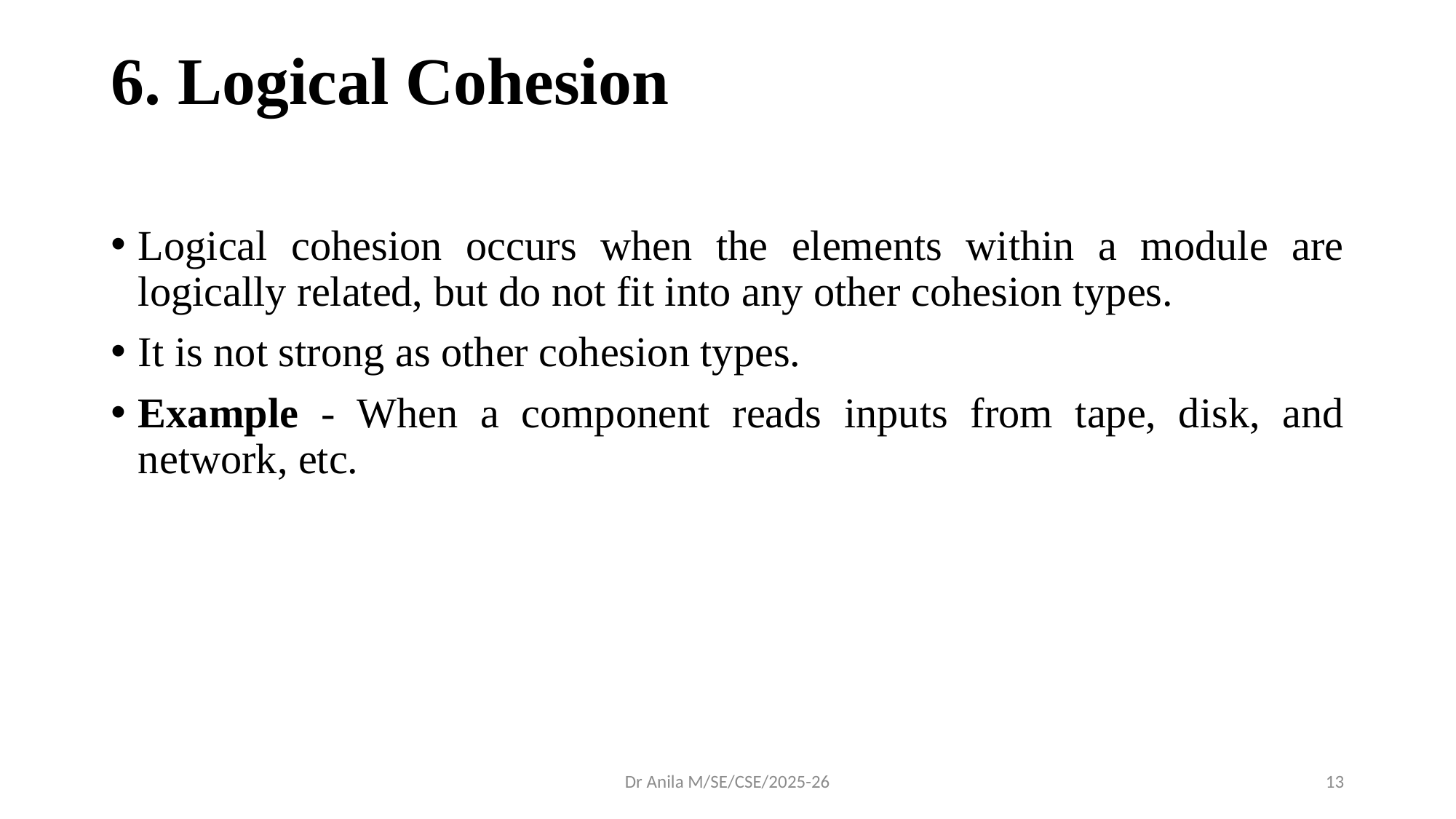

# 6. Logical Cohesion
Logical cohesion occurs when the elements within a module are logically related, but do not fit into any other cohesion types.
It is not strong as other cohesion types.
Example - When a component reads inputs from tape, disk, and network, etc.

Dr Anila M/SE/CSE/2025-26
13